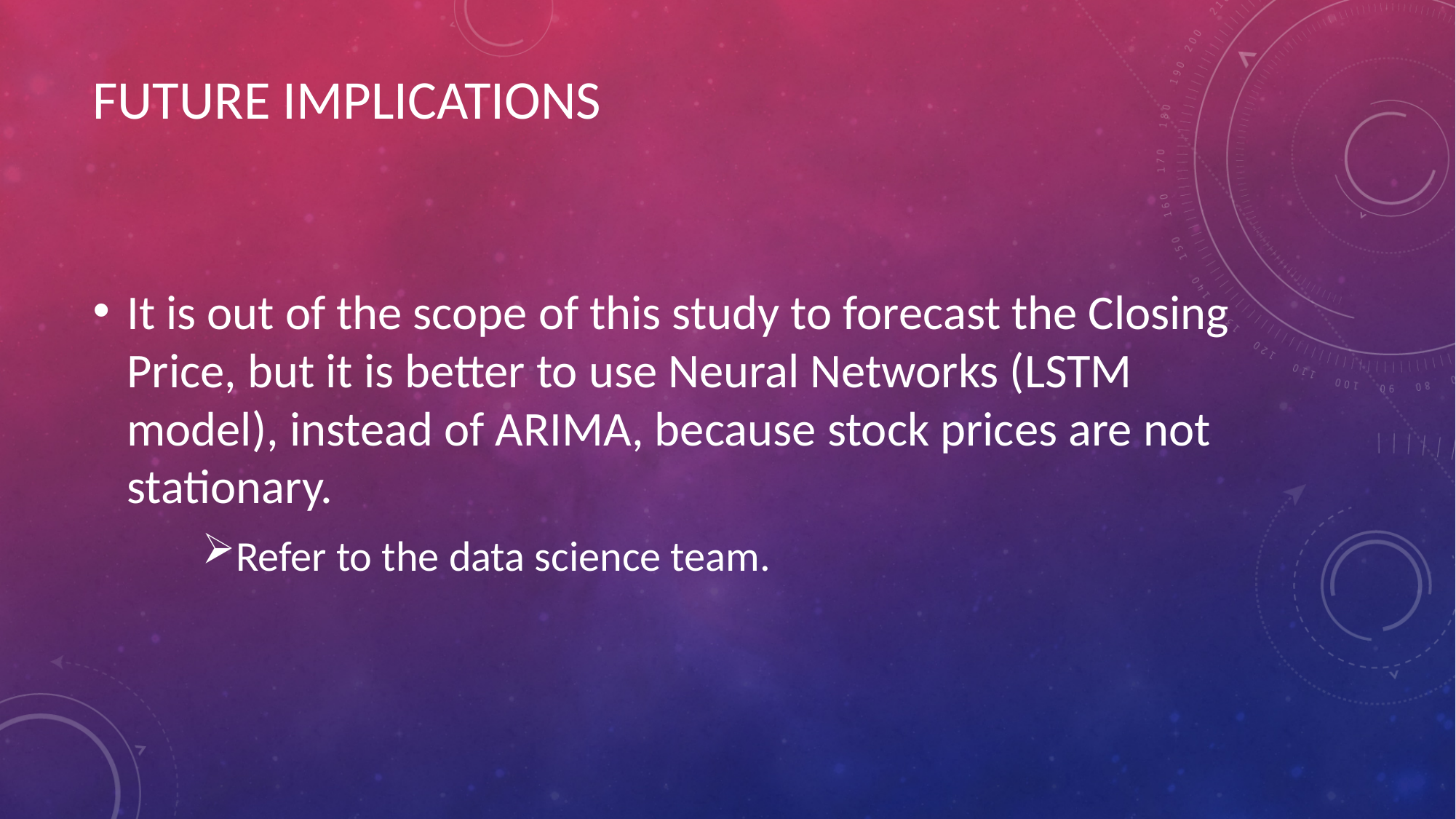

# Future implications
It is out of the scope of this study to forecast the Closing Price, but it is better to use Neural Networks (LSTM model), instead of ARIMA, because stock prices are not stationary.
Refer to the data science team.